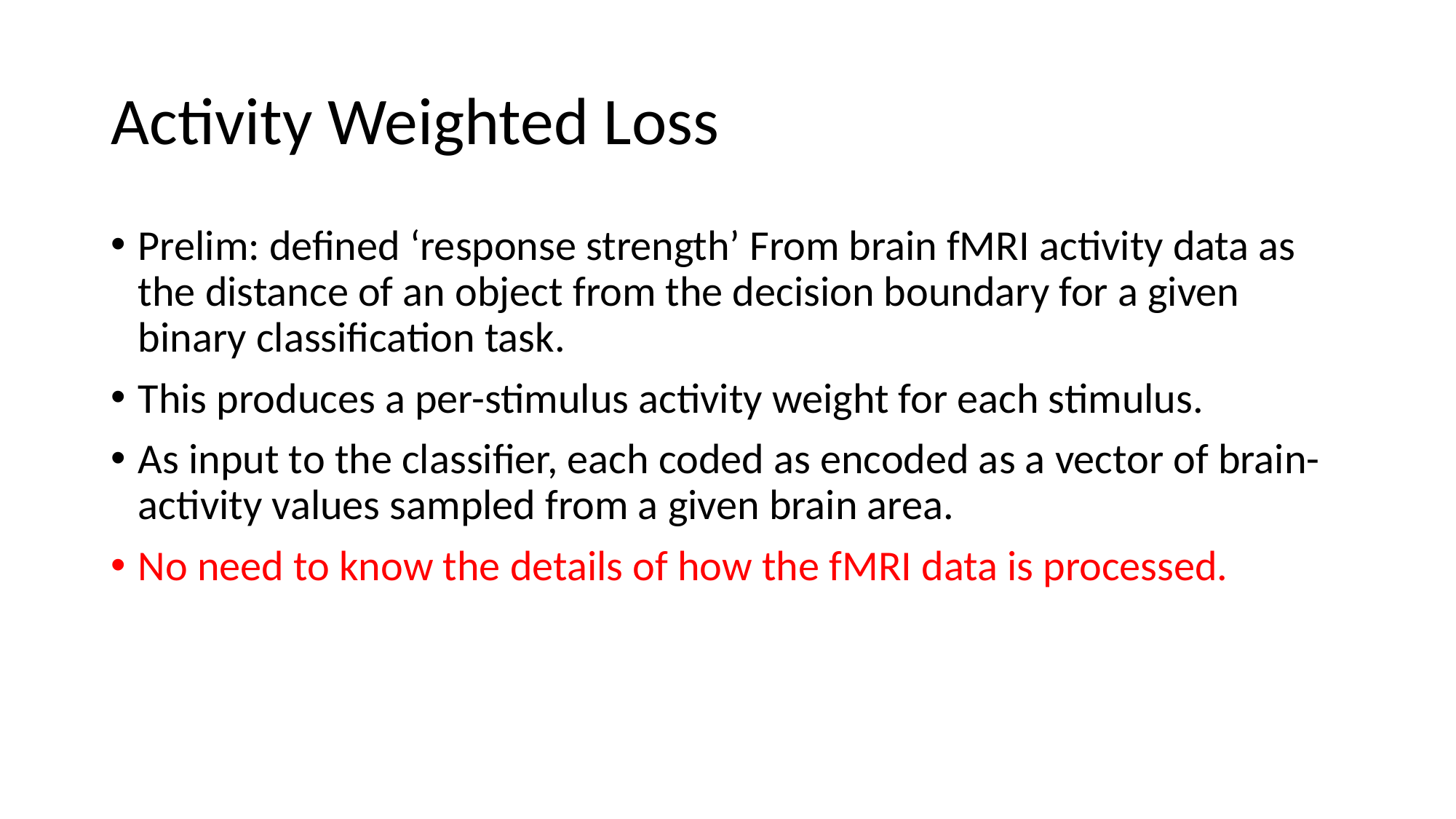

# Activity Weighted Loss
Prelim: defined ‘response strength’ From brain fMRI activity data as the distance of an object from the decision boundary for a given binary classification task.
This produces a per-stimulus activity weight for each stimulus.
As input to the classifier, each coded as encoded as a vector of brain-activity values sampled from a given brain area.
No need to know the details of how the fMRI data is processed.